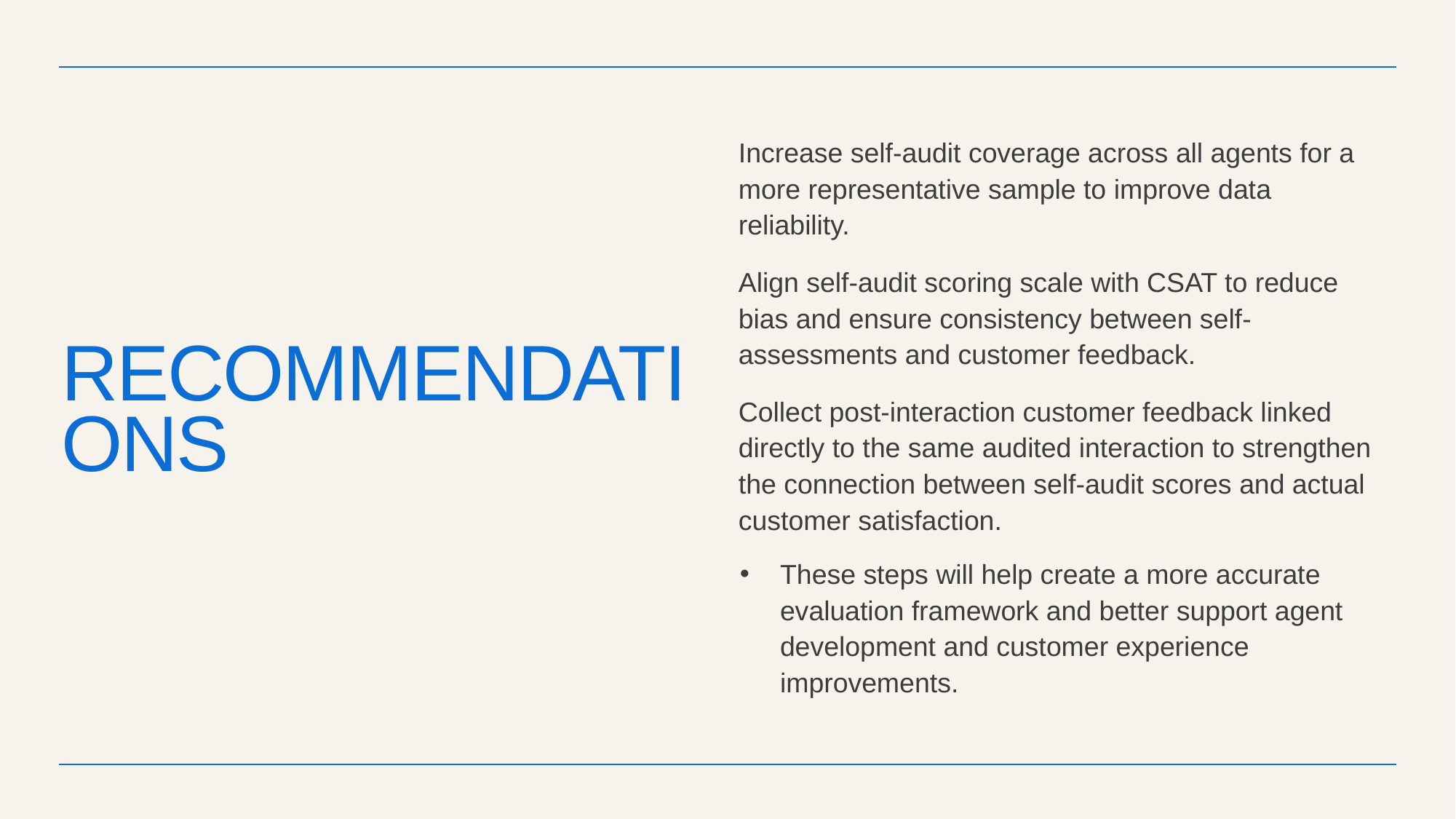

# Recommendations
Increase self-audit coverage across all agents for a more representative sample to improve data reliability.
Align self-audit scoring scale with CSAT to reduce bias and ensure consistency between self-assessments and customer feedback.
Collect post-interaction customer feedback linked directly to the same audited interaction to strengthen the connection between self-audit scores and actual customer satisfaction.
These steps will help create a more accurate evaluation framework and better support agent development and customer experience improvements.